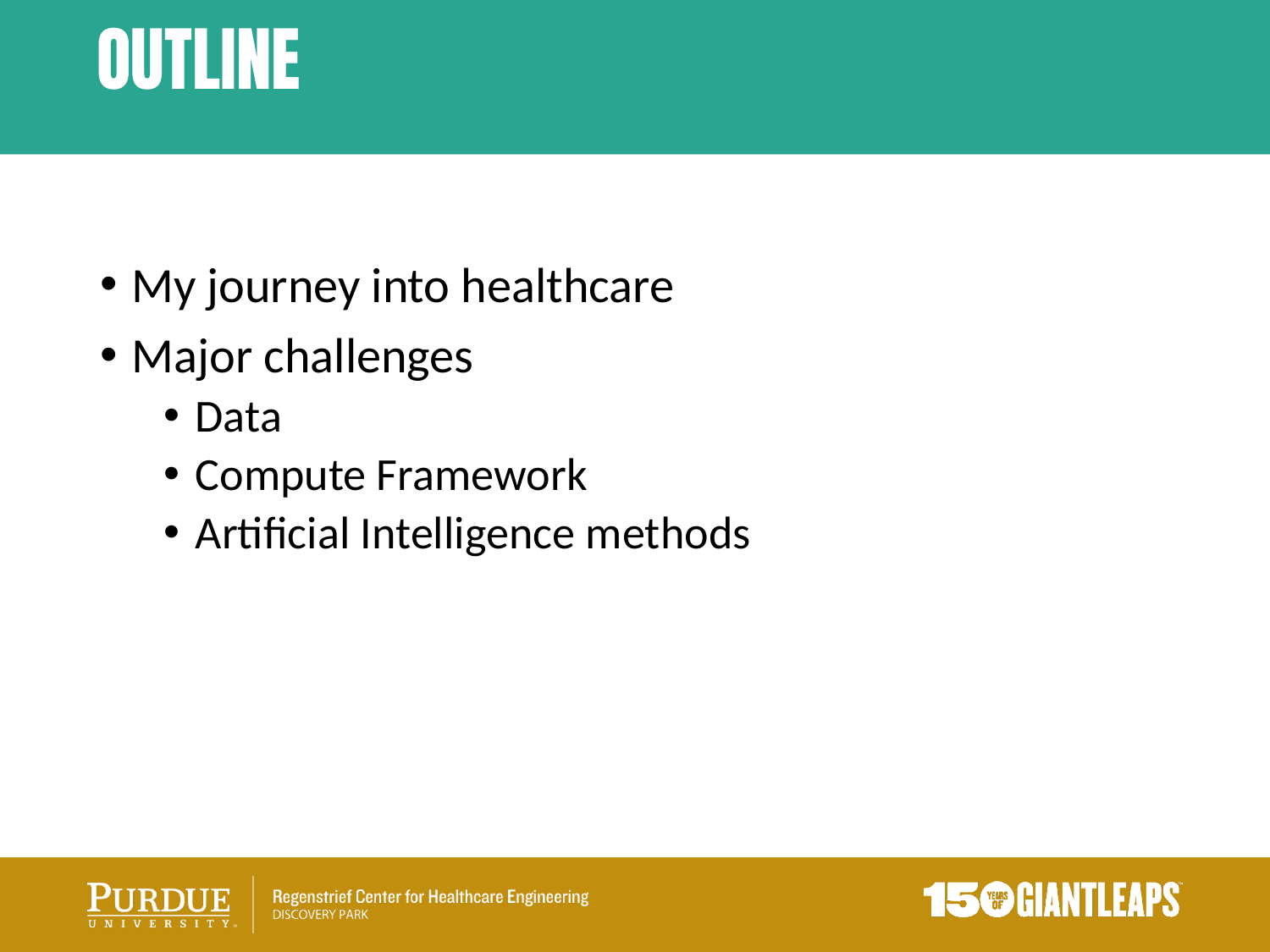

# Outline
My journey into healthcare
Major challenges
Data
Compute Framework
Artificial Intelligence methods